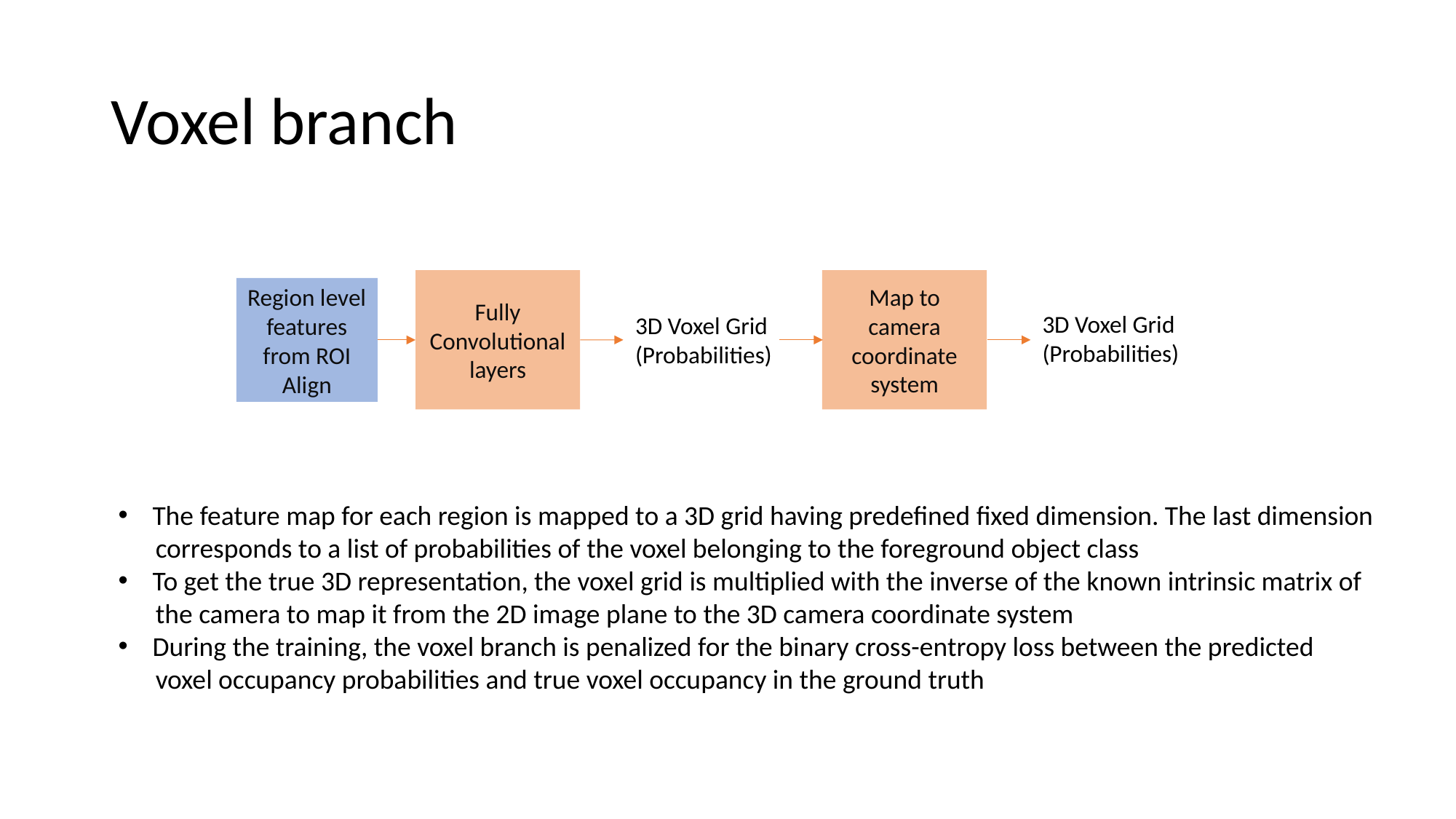

# Voxel branch
Fully Convolutional layers
Map to camera coordinate system
Region level features from ROI Align
3D Voxel Grid
(Probabilities)
3D Voxel Grid
(Probabilities)
The feature map for each region is mapped to a 3D grid having predefined fixed dimension. The last dimension
      corresponds to a list of probabilities of the voxel belonging to the foreground object class
To get the true 3D representation, the voxel grid is multiplied with the inverse of the known intrinsic matrix of
      the camera to map it from the 2D image plane to the 3D camera coordinate system
During the training, the voxel branch is penalized for the binary cross-entropy loss between the predicted
      voxel occupancy probabilities and true voxel occupancy in the ground truth